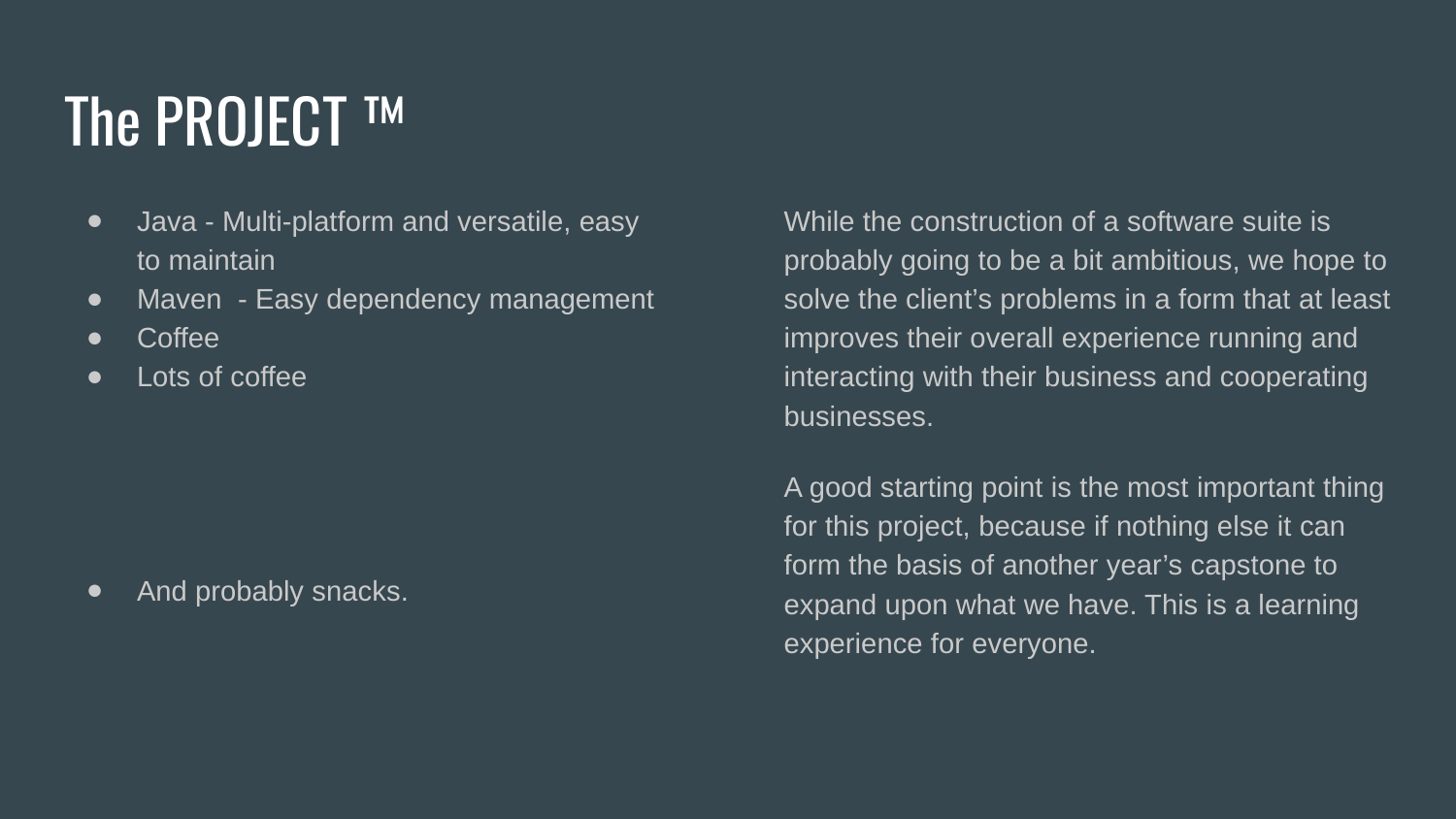

# The PROJECT ™
Java - Multi-platform and versatile, easy to maintain
Maven  - Easy dependency management
Coffee
Lots of coffee

And probably snacks.
While the construction of a software suite is probably going to be a bit ambitious, we hope to solve the client’s problems in a form that at least improves their overall experience running and interacting with their business and cooperating businesses.
A good starting point is the most important thing for this project, because if nothing else it can form the basis of another year’s capstone to expand upon what we have. This is a learning experience for everyone.